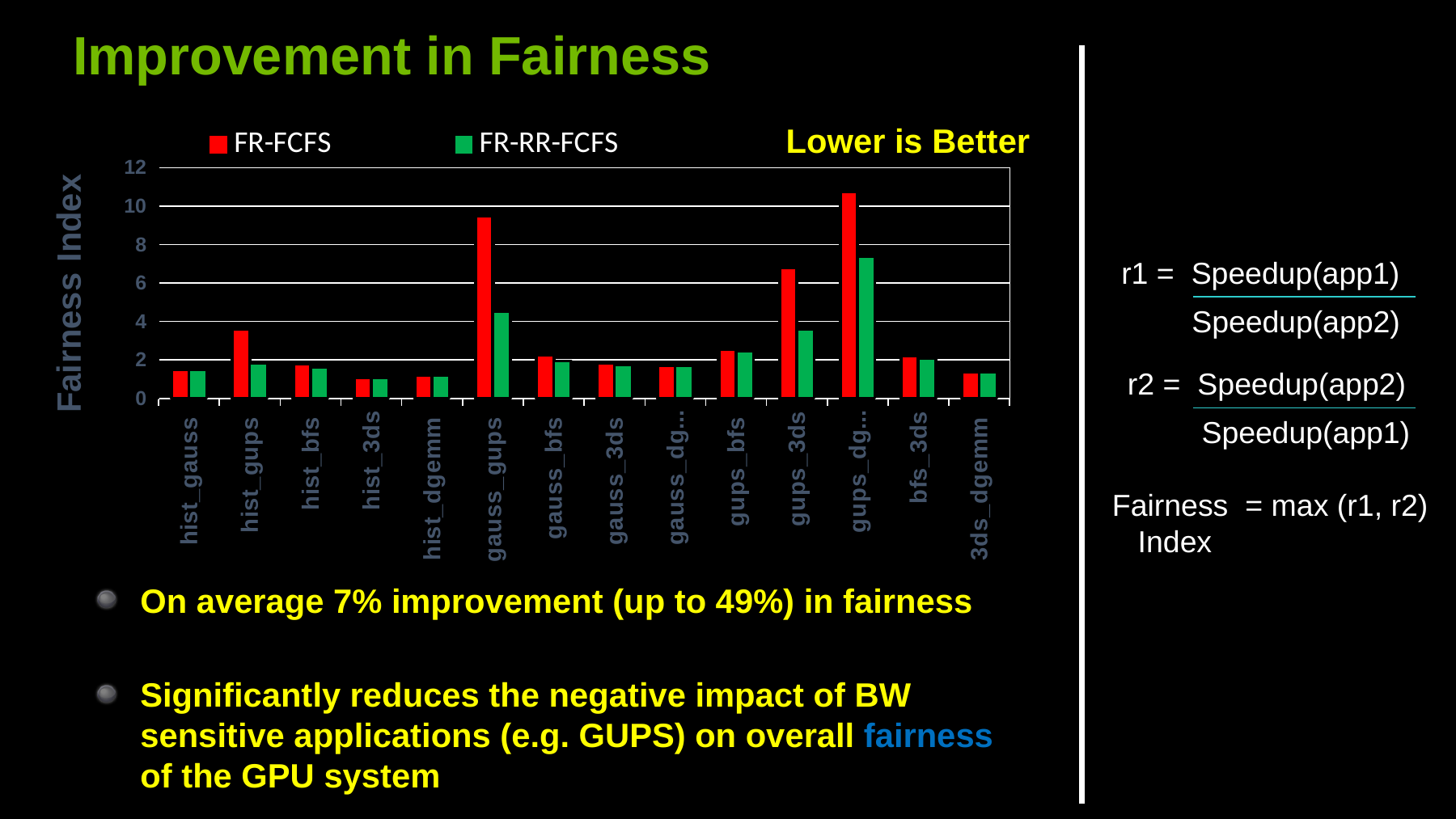

# Improvement in Fairness
Lower is Better

### Chart

| Category | FR-FCFS | FR-RR-FCFS |
|---|---|---|
| hist_gauss  | 1.493360847642279 | 1.474140424656542 |
| hist_gups  | 3.599361270980804 | 1.80345041498584 |
| hist_bfs  | 1.791026417241346 | 1.59094603269108 |
| hist_3ds | 1.088683590715412 | 1.07351194858995 |
| hist_dgemm  | 1.196006119914066 | 1.197679808762746 |
| gauss_gups  | 9.507254400961884 | 4.523439834254487 |
| gauss_bfs  | 2.252666358680281 | 1.931878166744931 |
| gauss_3ds  | 1.859638703124613 | 1.726520433284576 |
| gauss_dgemm  | 1.70177517075963 | 1.687692570892675 |
| gups_bfs  | 2.57714872628247 | 2.438827527006417 |
| gups_3ds | 6.82164845937889 | 3.573657879967213 |
| gups_dgemm  | 10.75287106967906 | 7.349921993730593 |
| bfs_3ds | 2.229250548560108 | 2.084473289166191 |
| 3ds_dgemm  | 1.362256988697335 | 1.374075017511311 |
 r1 =  Speedup(app1)
  Speedup(app2)
 r2 =  Speedup(app2)
  Speedup(app1)
Fairness  = max (r1, r2)
   Index

On average 7% improvement (up to 49%) in fairness

Significantly reduces the negative impact of BW sensitive applications (e.g. GUPS) on overall fairness of the GPU system
26